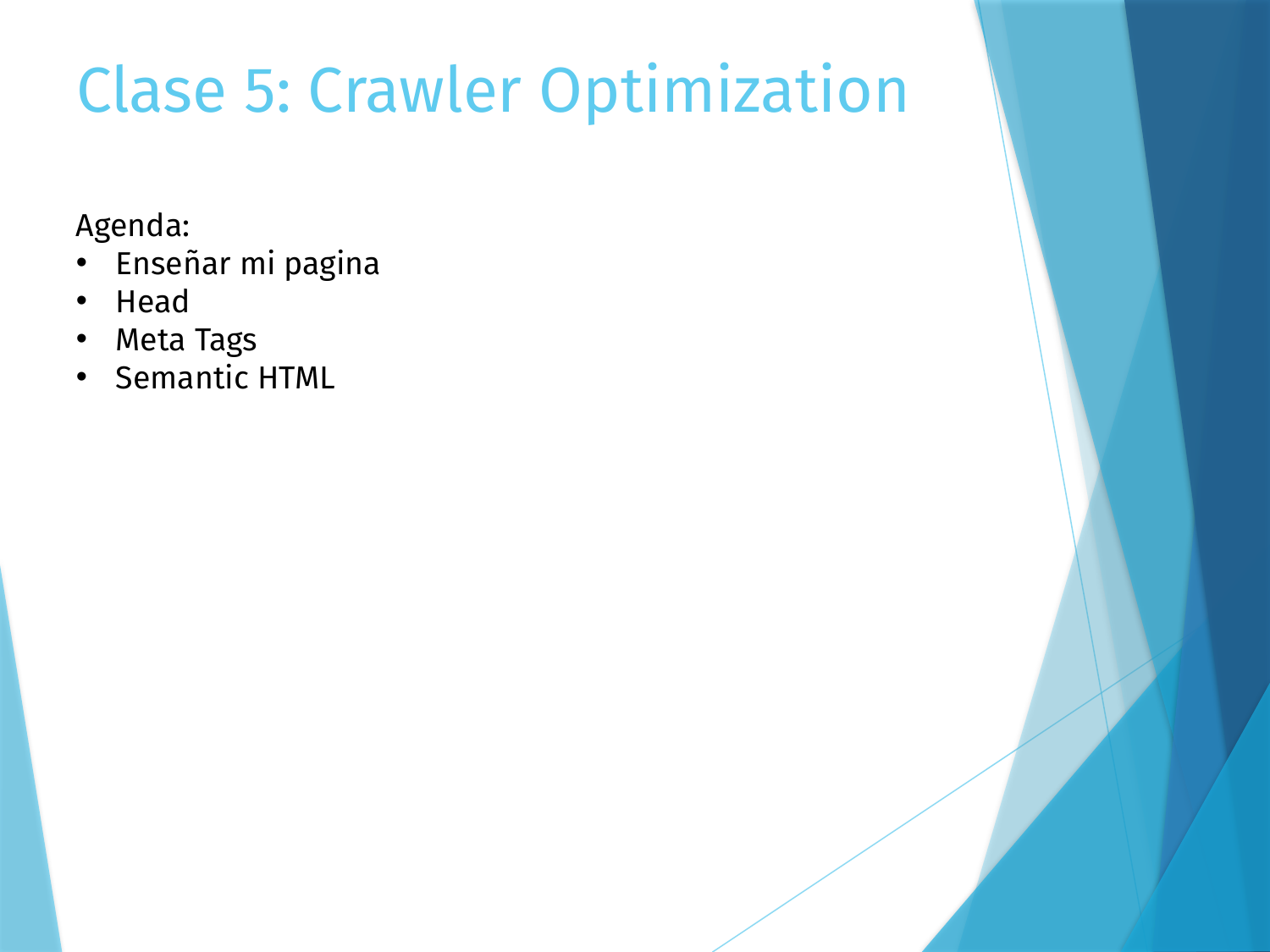

# Clase 5: Crawler Optimization
Agenda:
Enseñar mi pagina
Head
Meta Tags
Semantic HTML